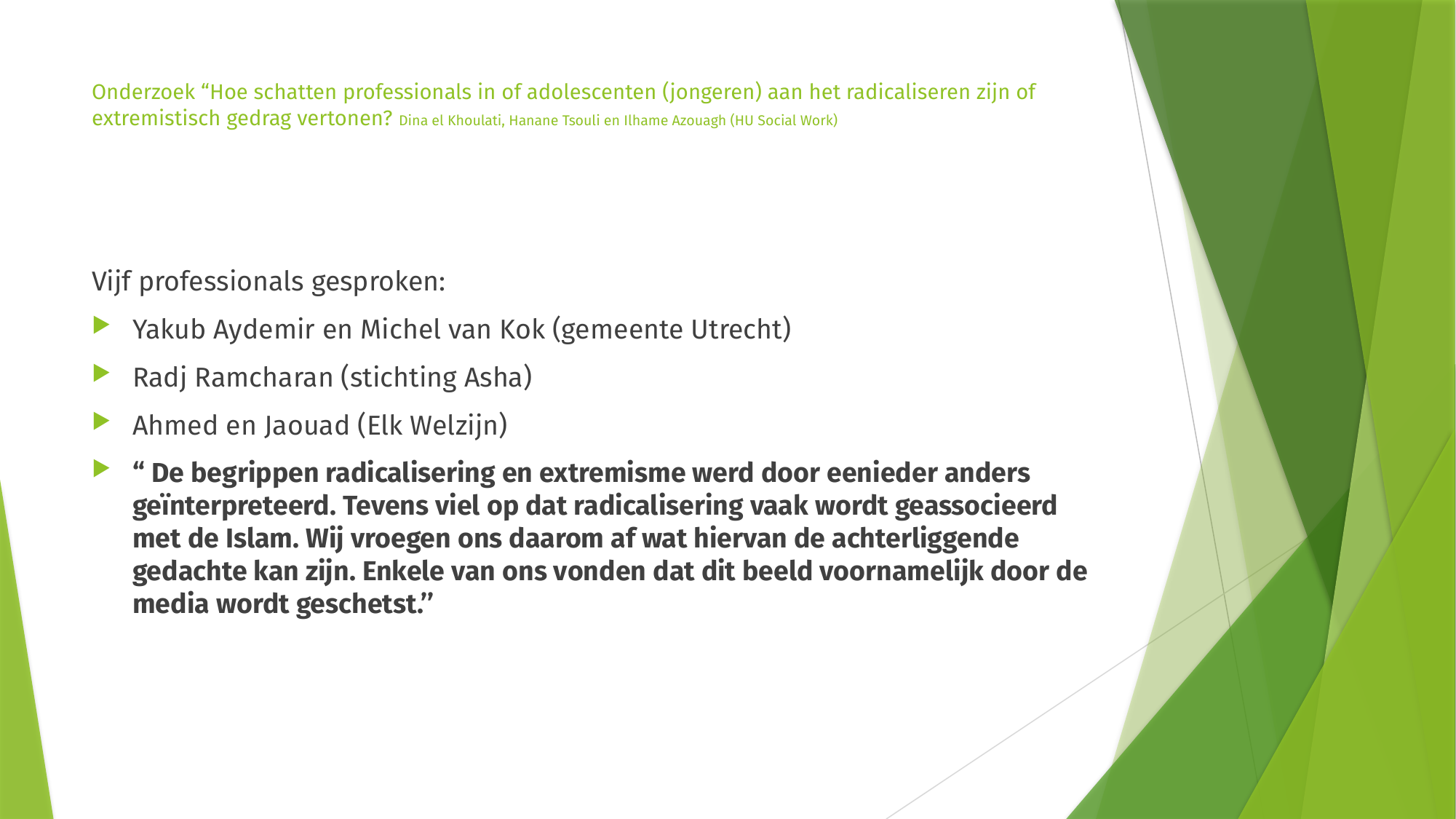

# Onderzoek “Hoe schatten professionals in of adolescenten (jongeren) aan het radicaliseren zijn of extremistisch gedrag vertonen? Dina el Khoulati, Hanane Tsouli en Ilhame Azouagh (HU Social Work)
Vijf professionals gesproken:
Yakub Aydemir en Michel van Kok (gemeente Utrecht)
Radj Ramcharan (stichting Asha)
Ahmed en Jaouad (Elk Welzijn)
“ De begrippen radicalisering en extremisme werd door eenieder anders  geïnterpreteerd. Tevens viel op dat radicalisering vaak wordt geassocieerd met de Islam. Wij vroegen ons daarom af wat hiervan de achterliggende gedachte kan zijn. Enkele van ons vonden dat dit beeld voornamelijk door de media wordt geschetst.’’